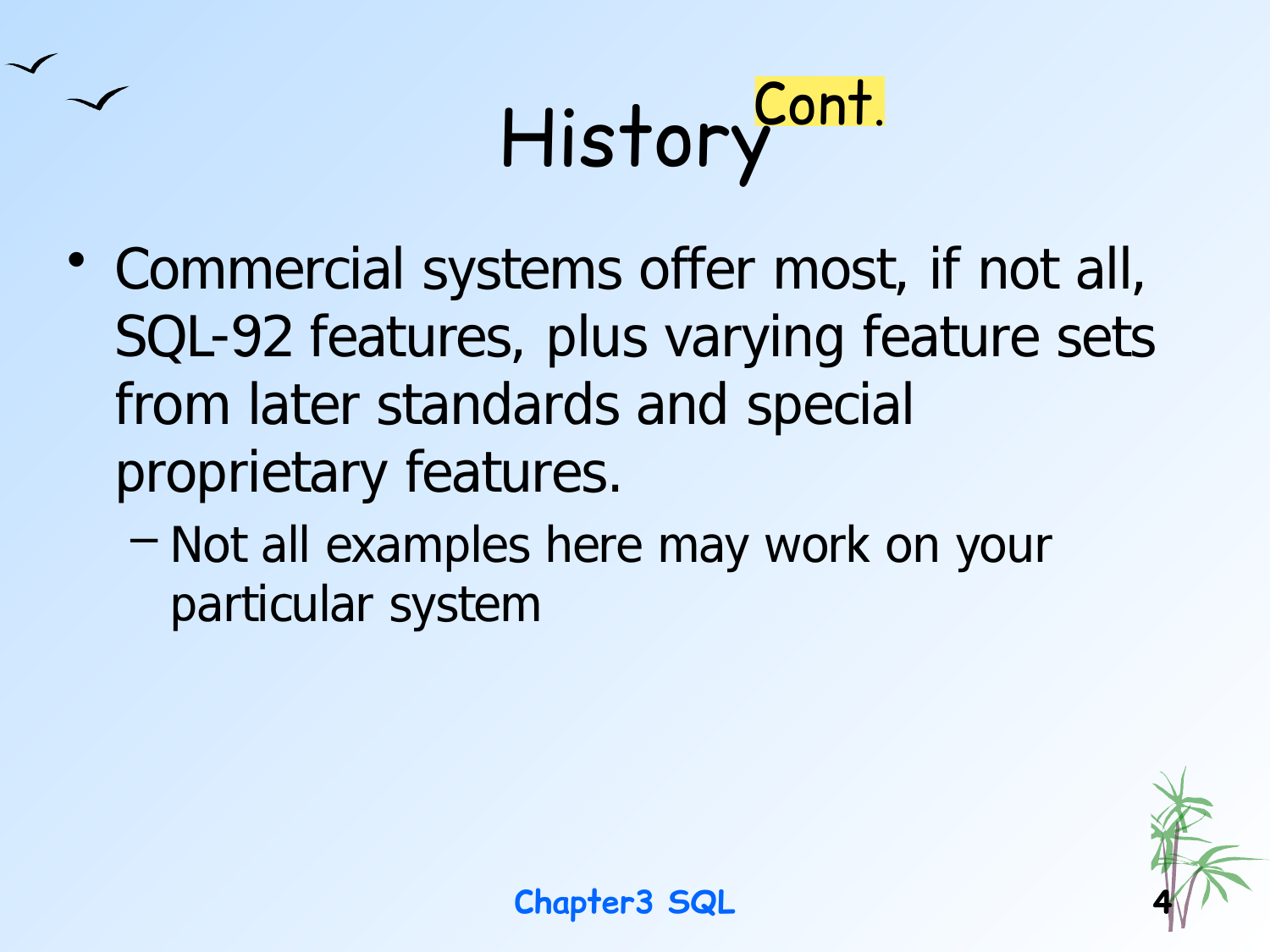

# History
Cont.
Commercial systems offer most, if not all, SQL-92 features, plus varying feature sets from later standards and special proprietary features.
Not all examples here may work on your particular system
Chapter3 SQL
4